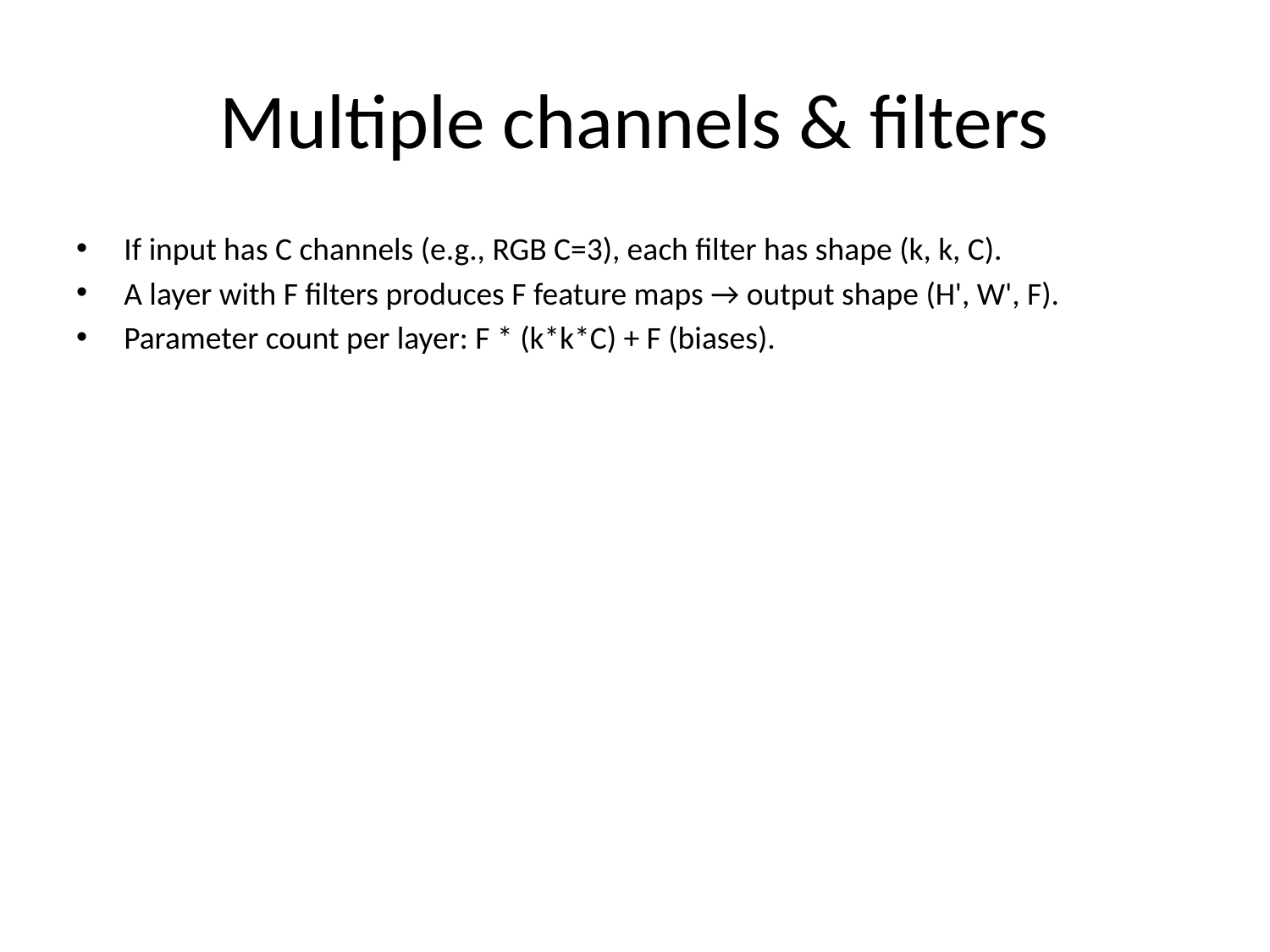

# Multiple channels & filters
If input has C channels (e.g., RGB C=3), each filter has shape (k, k, C).
A layer with F filters produces F feature maps → output shape (H', W', F).
Parameter count per layer: F * (k*k*C) + F (biases).